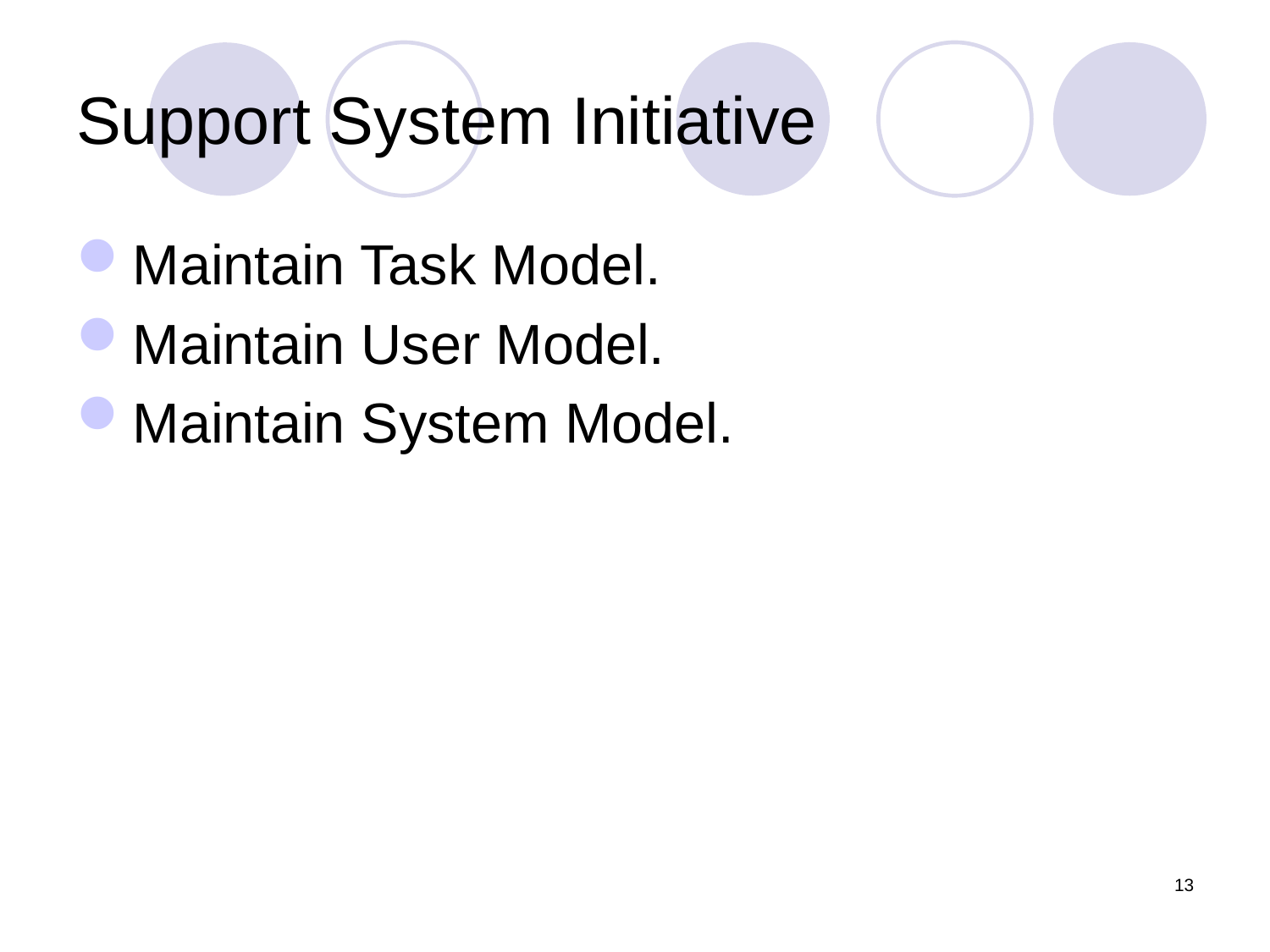

# Support System Initiative
Maintain Task Model.
Maintain User Model.
Maintain System Model.

13